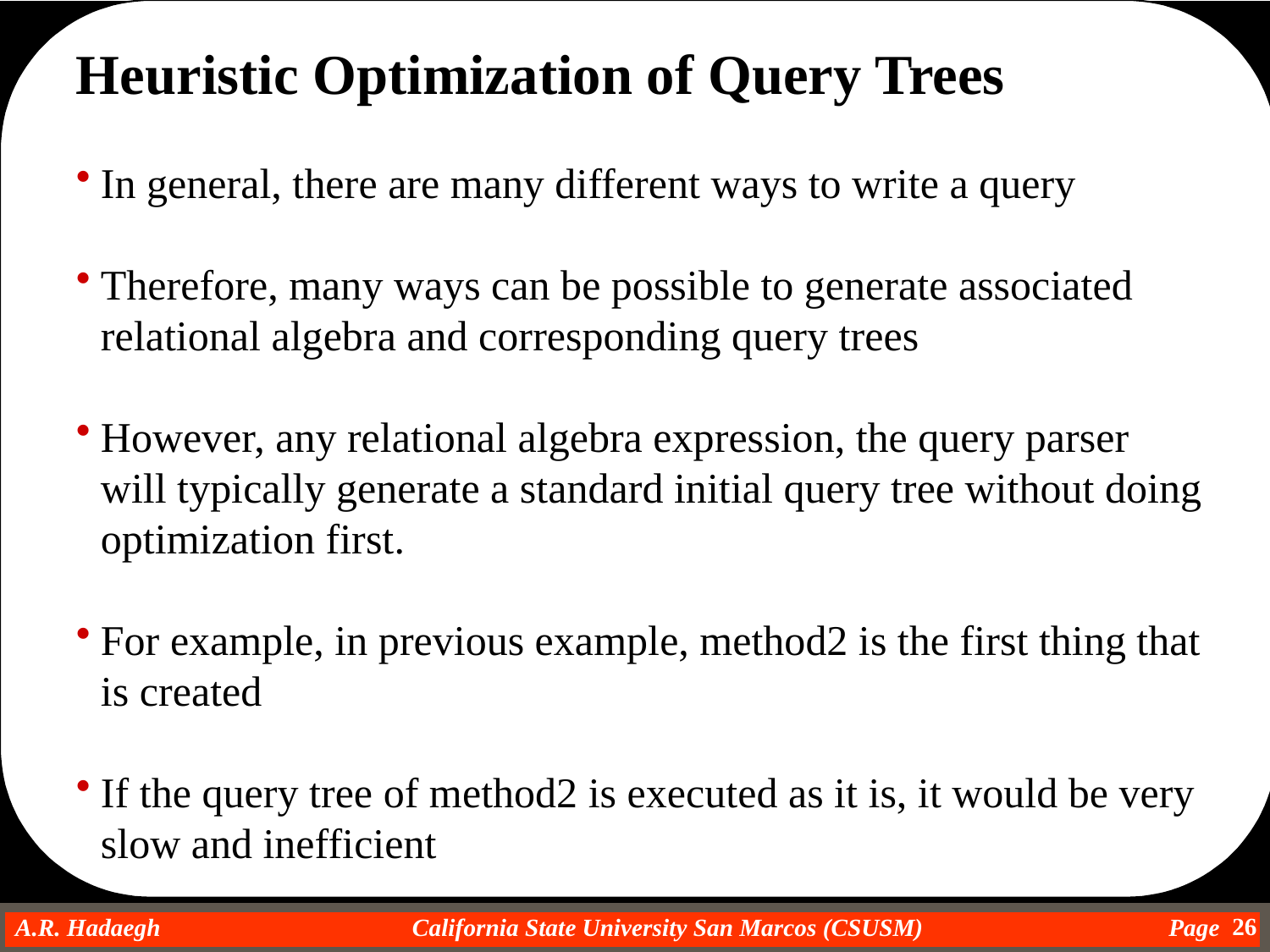

Heuristic Optimization of Query Trees

In general, there are many different ways to write a query

Therefore, many ways can be possible to generate associated relational algebra and corresponding query trees

However, any relational algebra expression, the query parser will typically generate a standard initial query tree without doing optimization first.

For example, in previous example, method2 is the first thing that is created

If the query tree of method2 is executed as it is, it would be very slow and inefficient
26